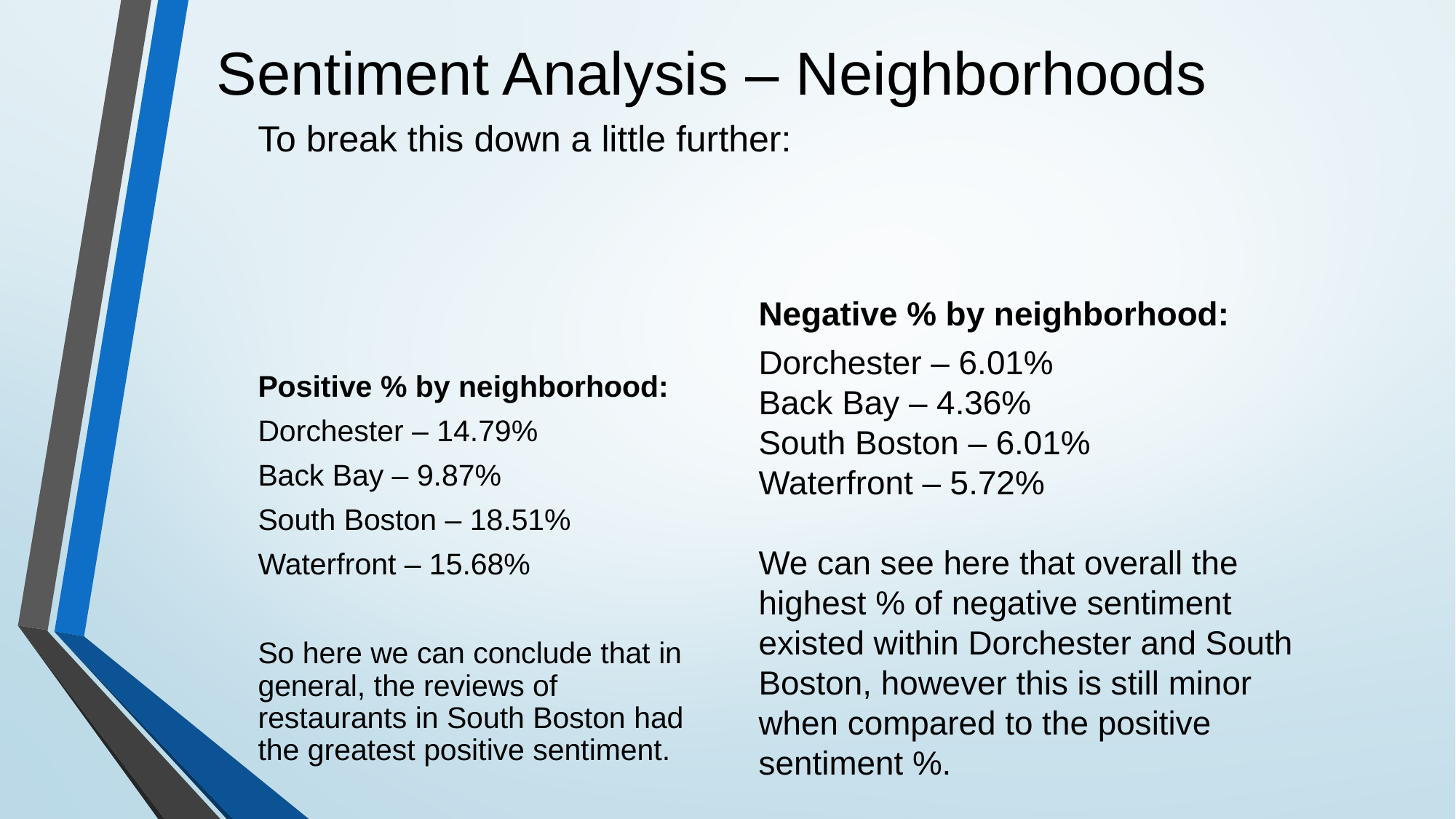

Sentiment Analysis – Neighborhoods
To break this down a little further:

Negative % by neighborhood:
Dorchester – 6.01%
Back Bay – 4.36%
South Boston – 6.01%
Waterfront – 5.72%

We can see here that overall the highest % of negative sentiment existed within Dorchester and South Boston, however this is still minor when compared to the positive sentiment %.

Positive % by neighborhood:
Dorchester – 14.79%
Back Bay – 9.87%
South Boston – 18.51%
Waterfront – 15.68%

So here we can conclude that in general, the reviews of restaurants in South Boston had the greatest positive sentiment.